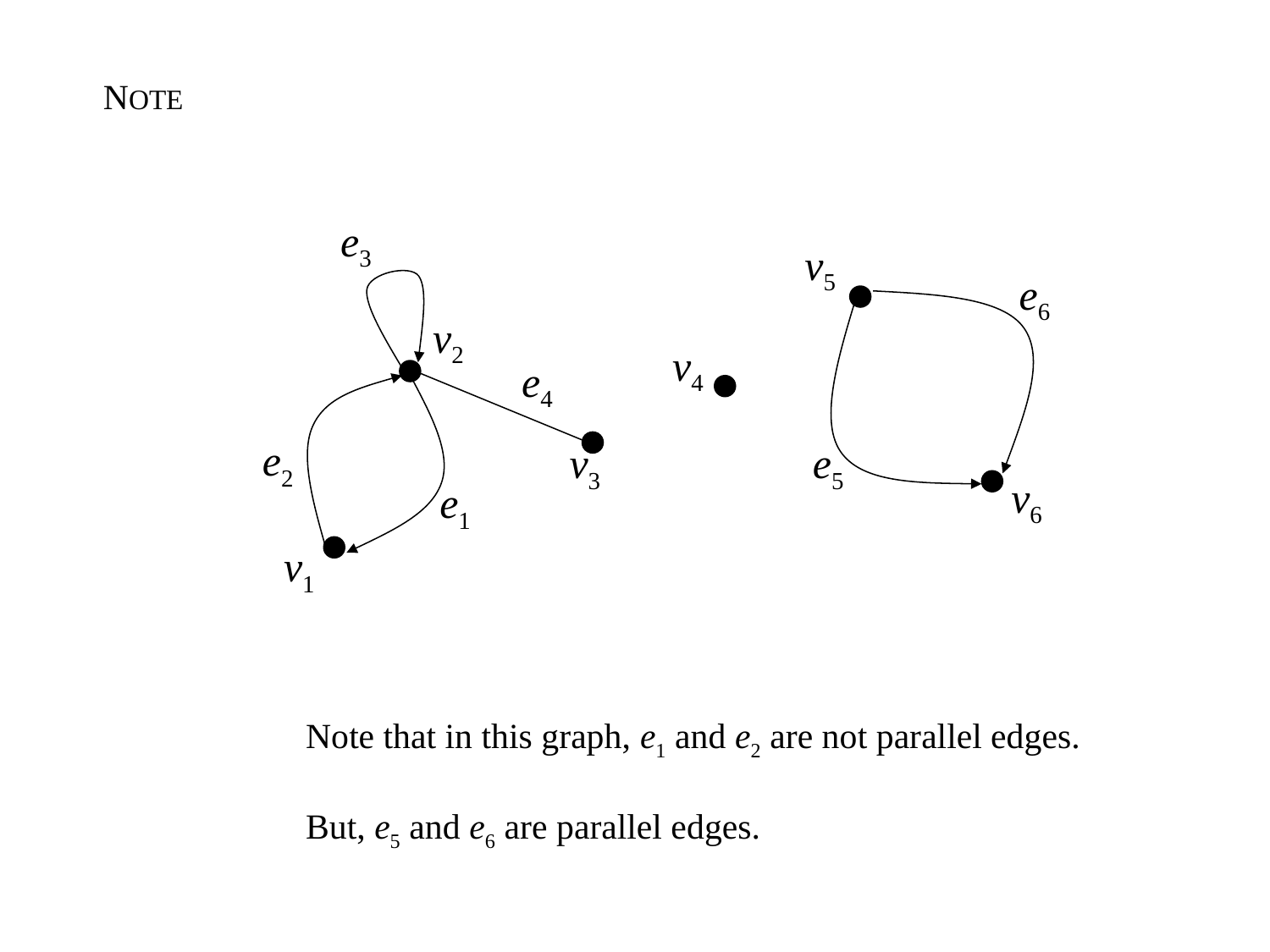

NOTE
e3
v5

e6

v2
v4
e4

e2

v3
e5
v6

e1
v1

Note that in this graph, e1 and e2 are not parallel edges.

But, e5 and e6 are parallel edges.